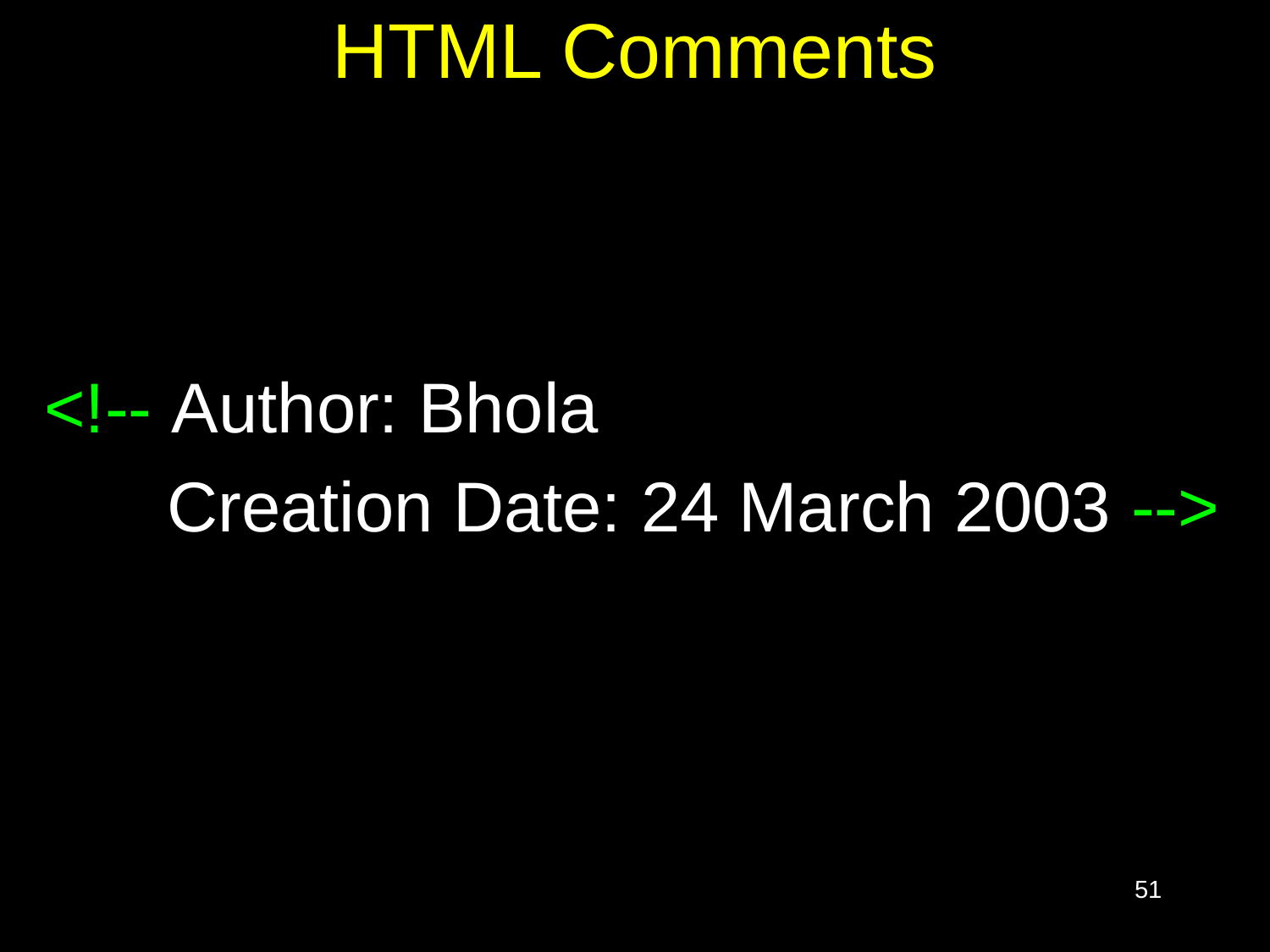

# HTML Comments

<!-- Author: Bhola
	 Creation Date: 24 March 2003 -->

51